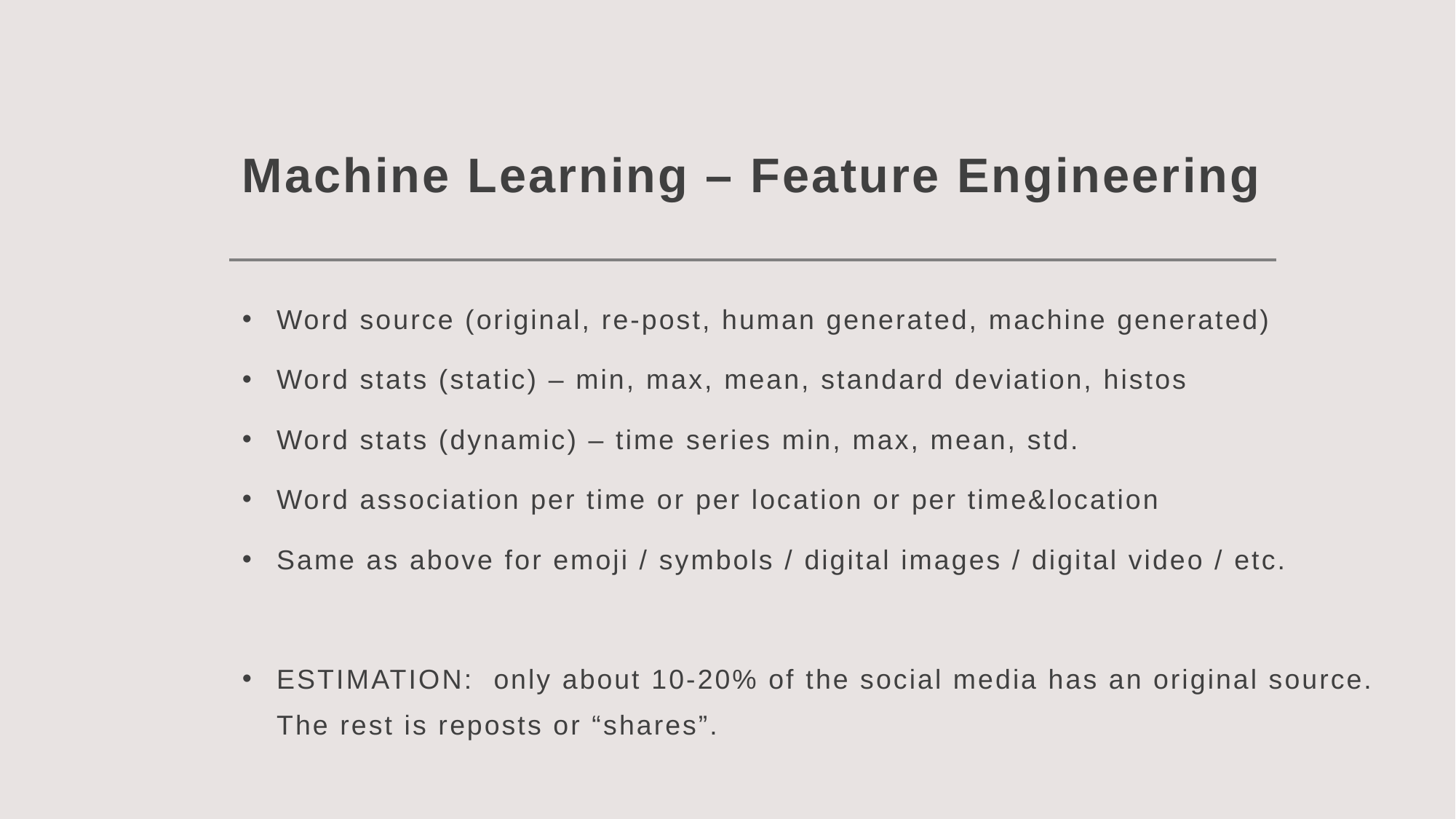

# Machine Learning – Feature Engineering
Word source (original, re-post, human generated, machine generated)
Word stats (static) – min, max, mean, standard deviation, histos
Word stats (dynamic) – time series min, max, mean, std.
Word association per time or per location or per time&location
Same as above for emoji / symbols / digital images / digital video / etc.

ESTIMATION:  only about 10-20% of the social media has an original source.  The rest is reposts or “shares”.